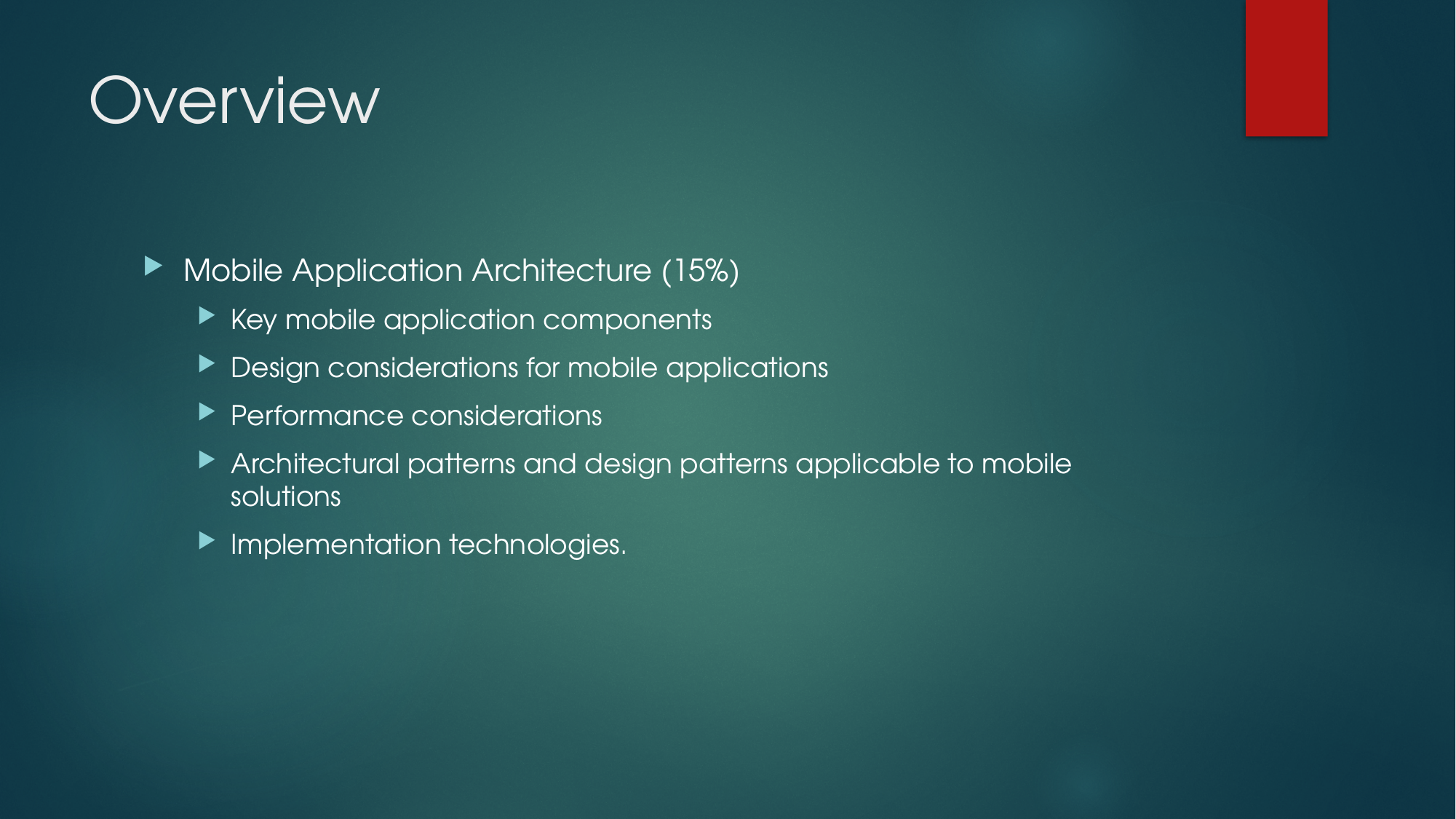

# Overview
Mobile Application Architecture (15%)
Key mobile application components
Design considerations for mobile applications
Performance considerations
Architectural patterns and design patterns applicable to mobile solutions
Implementation technologies.